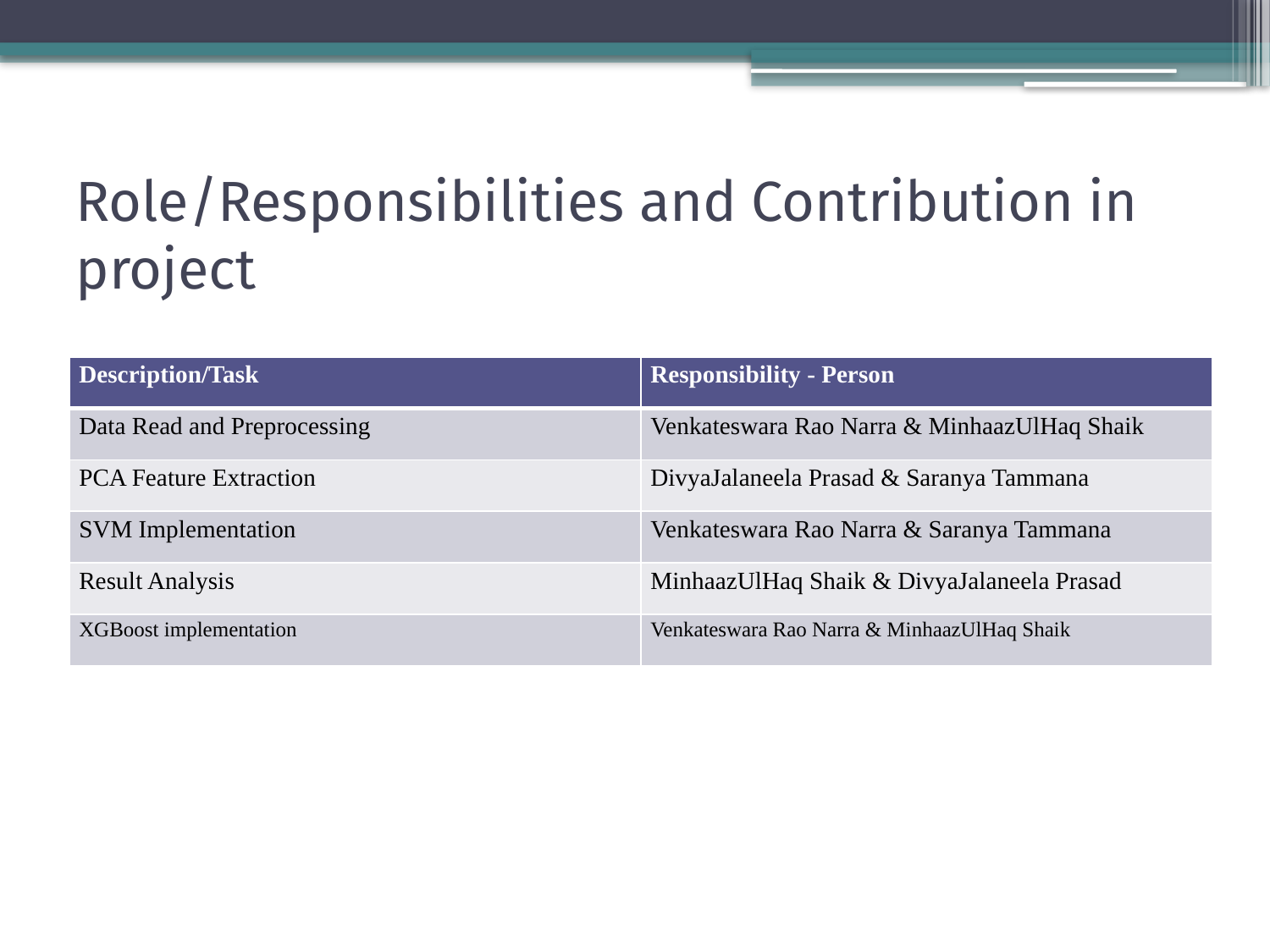

# Role/Responsibilities and Contribution in project
| Description/Task | Responsibility - Person |
| --- | --- |
| Data Read and Preprocessing | Venkateswara Rao Narra & MinhaazUlHaq Shaik |
| PCA Feature Extraction | DivyaJalaneela Prasad & Saranya Tammana |
| SVM Implementation | Venkateswara Rao Narra & Saranya Tammana |
| Result Analysis | MinhaazUlHaq Shaik & DivyaJalaneela Prasad |
| XGBoost implementation | Venkateswara Rao Narra & MinhaazUlHaq Shaik |